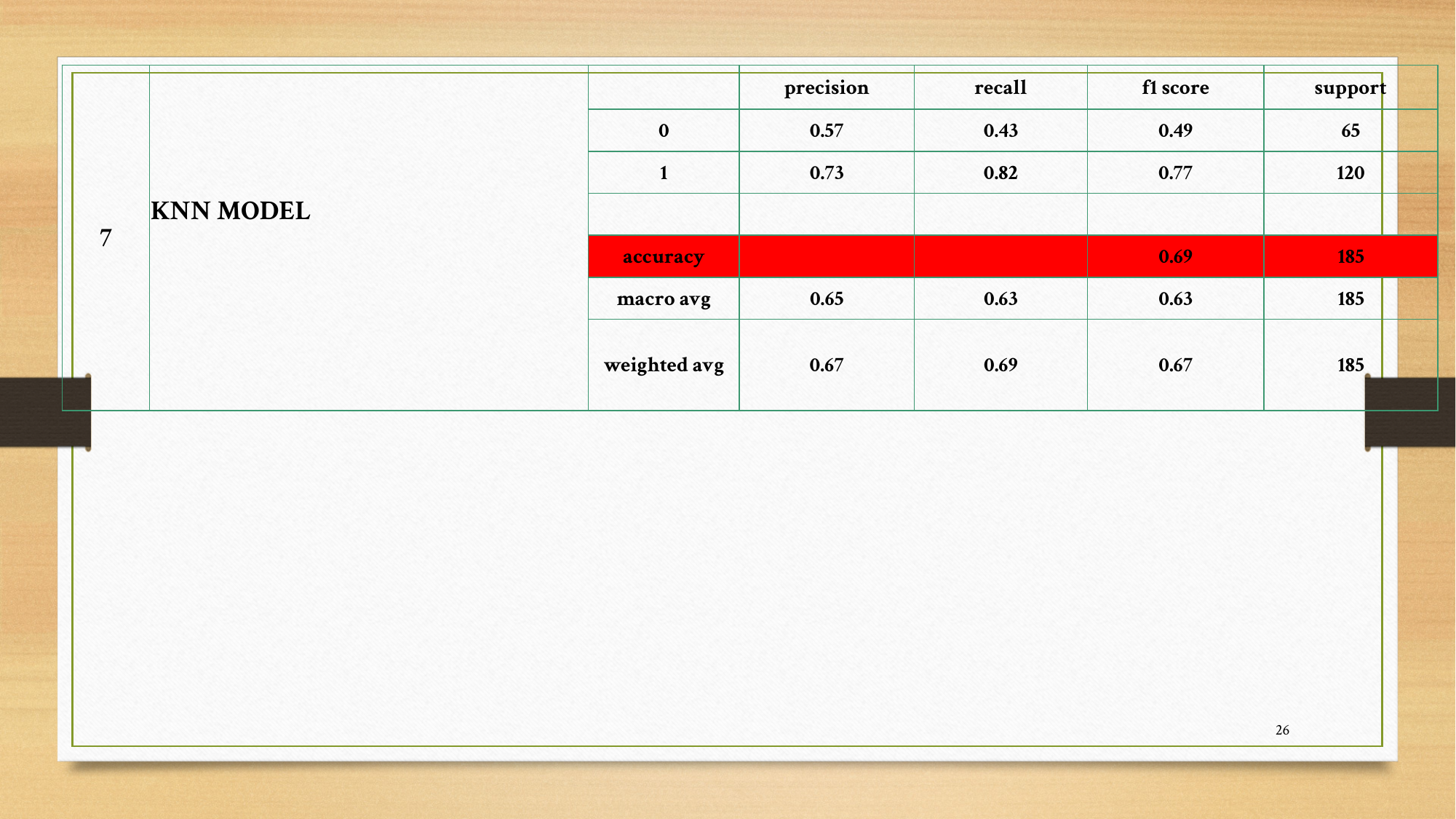

| 7 | KNN MODEL |  | precision | recall | f1 score | support |
| --- | --- | --- | --- | --- | --- | --- |
|  |  | 0 | 0.57 | 0.43 | 0.49 | 65 |
|  |  | 1 | 0.73 | 0.82 | 0.77 | 120 |
|  |  |  |  |  |  |  |
|  |  | accuracy |  |  | 0.69 | 185 |
|  |  | macro avg | 0.65 | 0.63 | 0.63 | 185 |
|  |  | weighted avg | 0.67 | 0.69 | 0.67 | 185 |
26